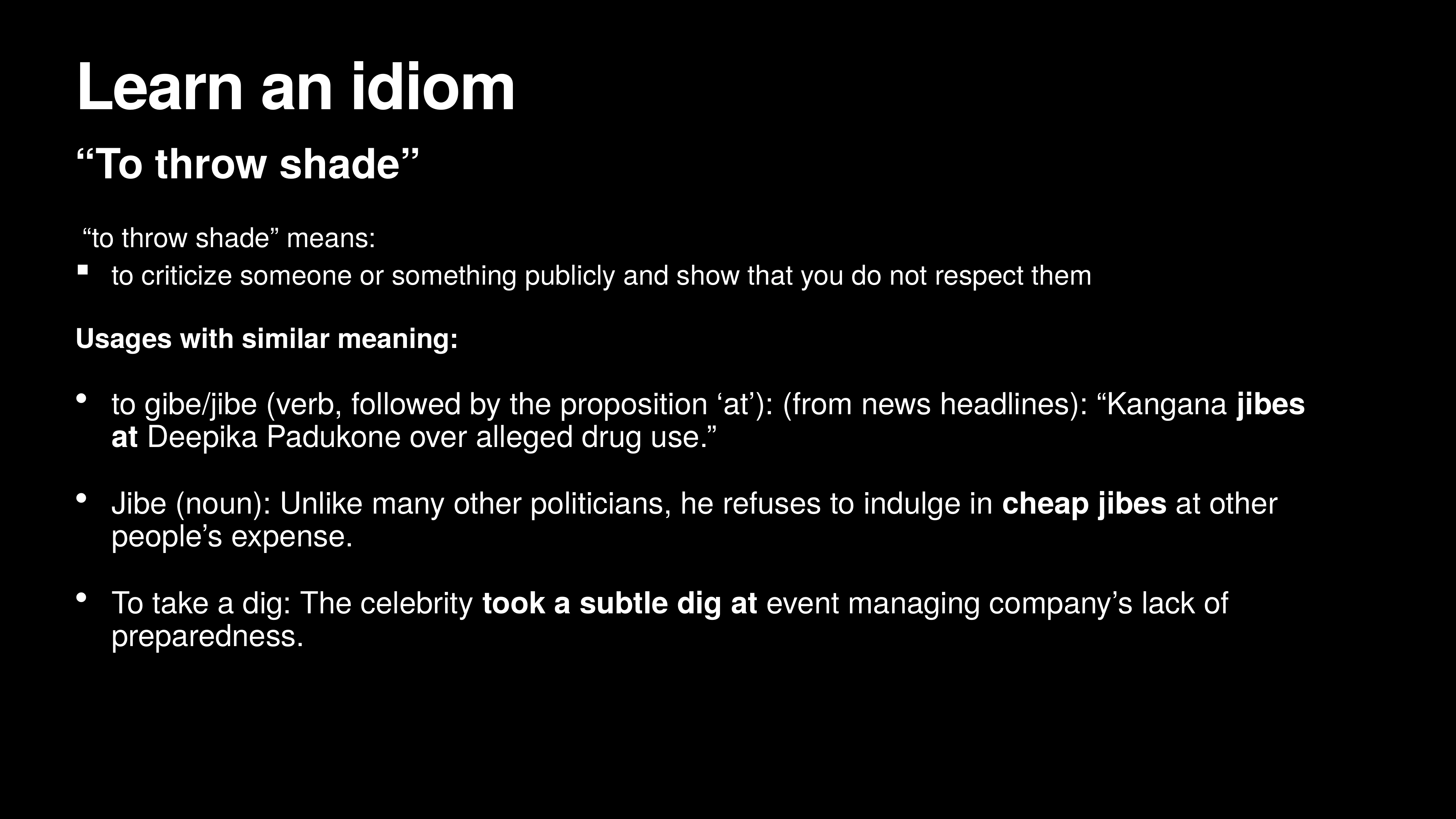

# Learn an idiom
“To throw shade”
 “to throw shade” means:
to criticize someone or something publicly and show that you do not respect them
Usages with similar meaning:
to gibe/jibe (verb, followed by the proposition ‘at’): (from news headlines): “Kangana jibes at Deepika Padukone over alleged drug use.”
Jibe (noun): Unlike many other politicians, he refuses to indulge in cheap jibes at other people’s expense.
To take a dig: The celebrity took a subtle dig at event managing company’s lack of preparedness.